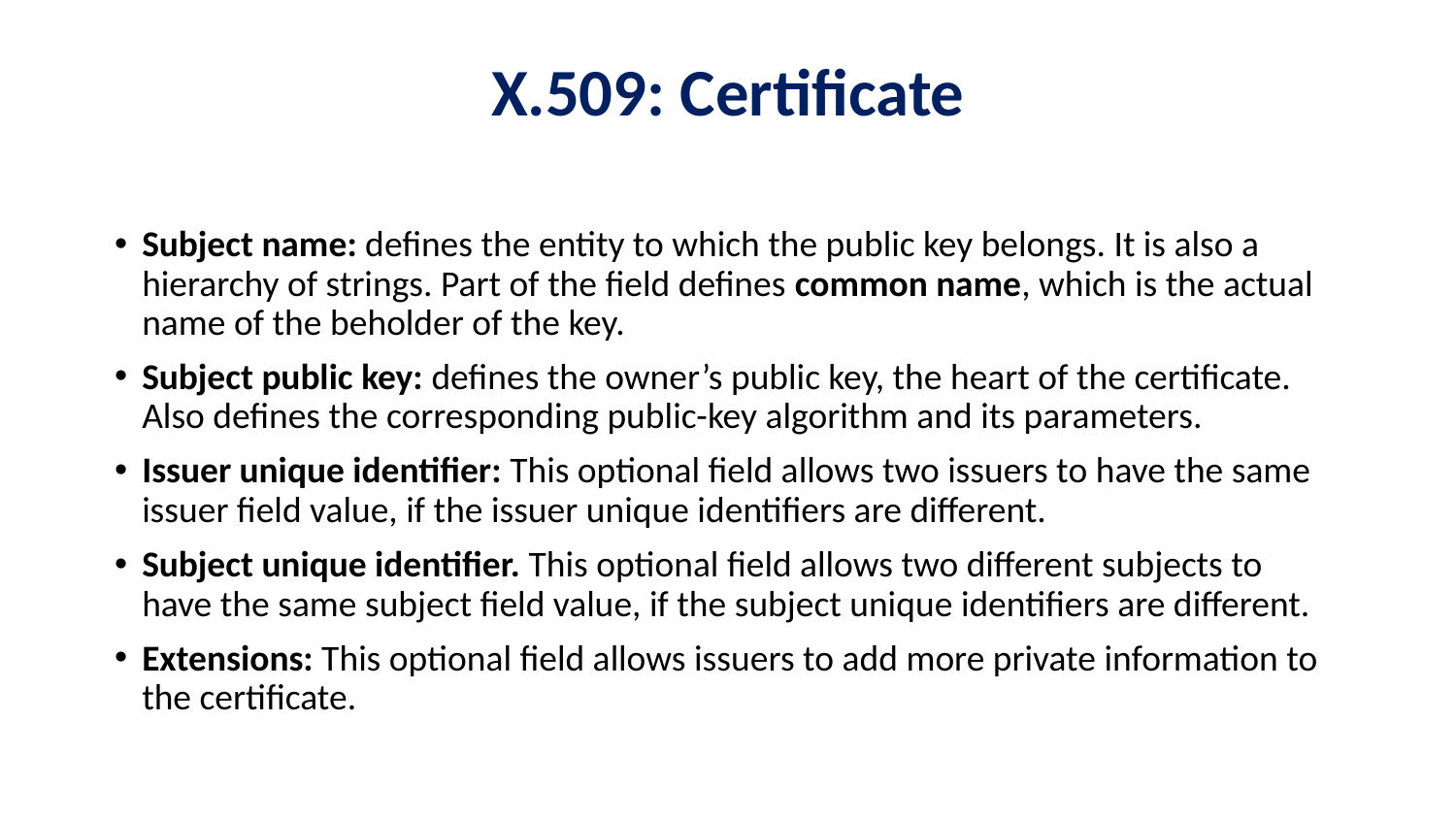

# X.509: Certificate
Subject name: defines the entity to which the public key belongs. It is also a hierarchy of strings. Part of the field defines common name, which is the actual name of the beholder of the key.
Subject public key: defines the owner’s public key, the heart of the certificate. Also defines the corresponding public-key algorithm and its parameters.
Issuer unique identifier: This optional field allows two issuers to have the same issuer field value, if the issuer unique identifiers are different.
Subject unique identifier. This optional field allows two different subjects to have the same subject field value, if the subject unique identifiers are different.
Extensions: This optional field allows issuers to add more private information to the certificate.